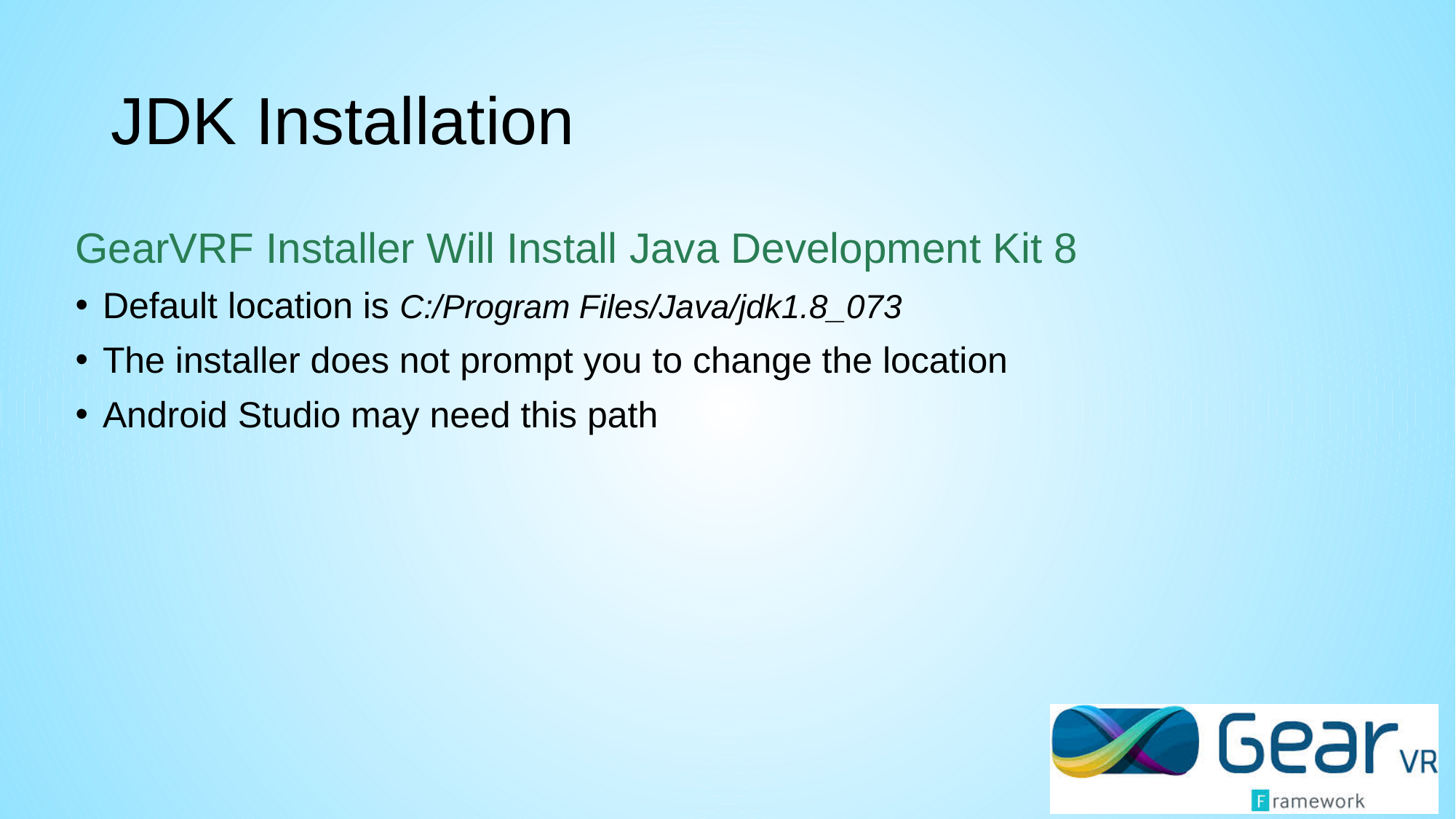

# JDK Installation
GearVRF Installer Will Install Java Development Kit 8
Default location is C:/Program Files/Java/jdk1.8_073
The installer does not prompt you to change the location
Android Studio may need this path